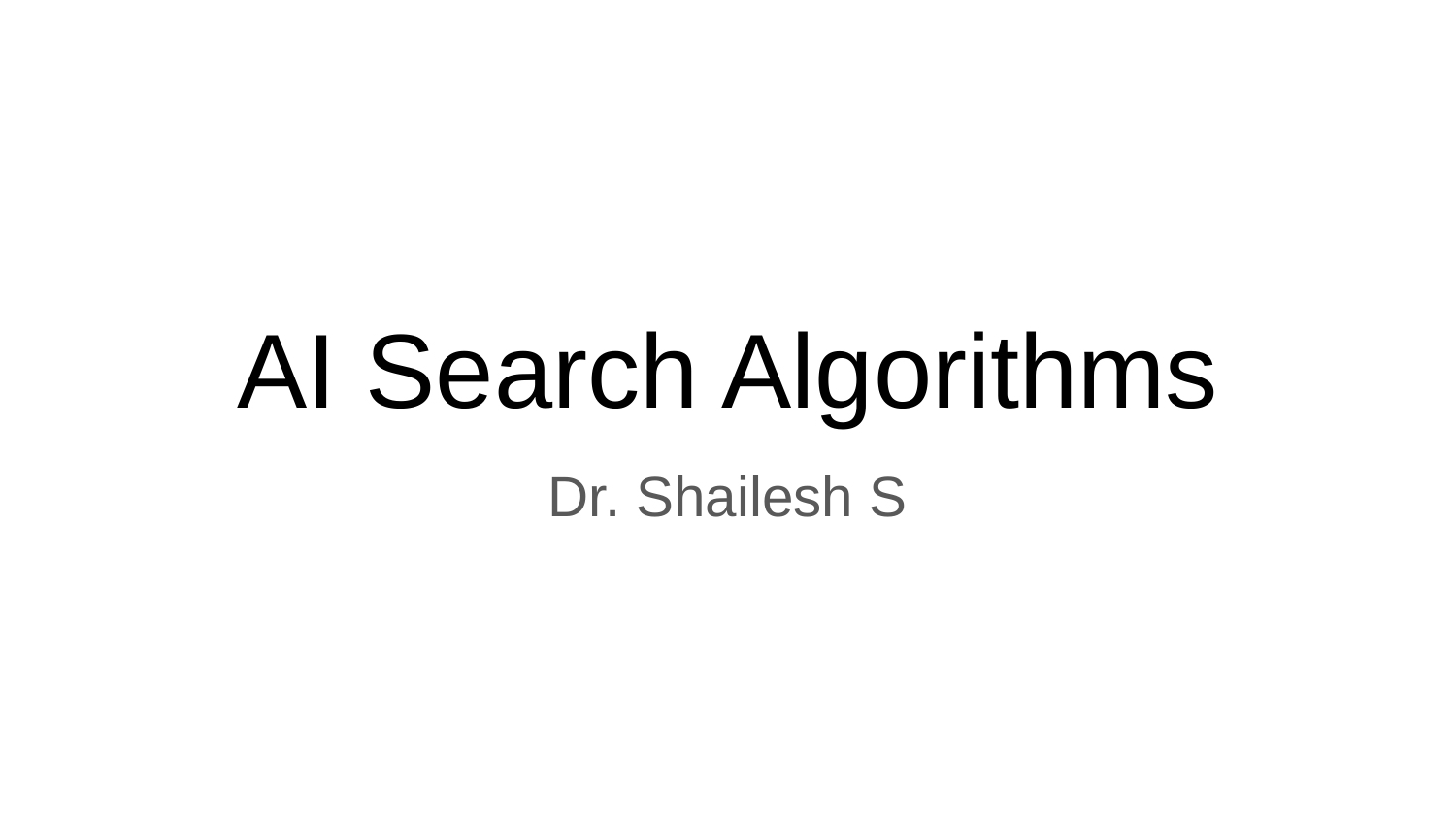

# AI Search Algorithms
Dr. Shailesh S